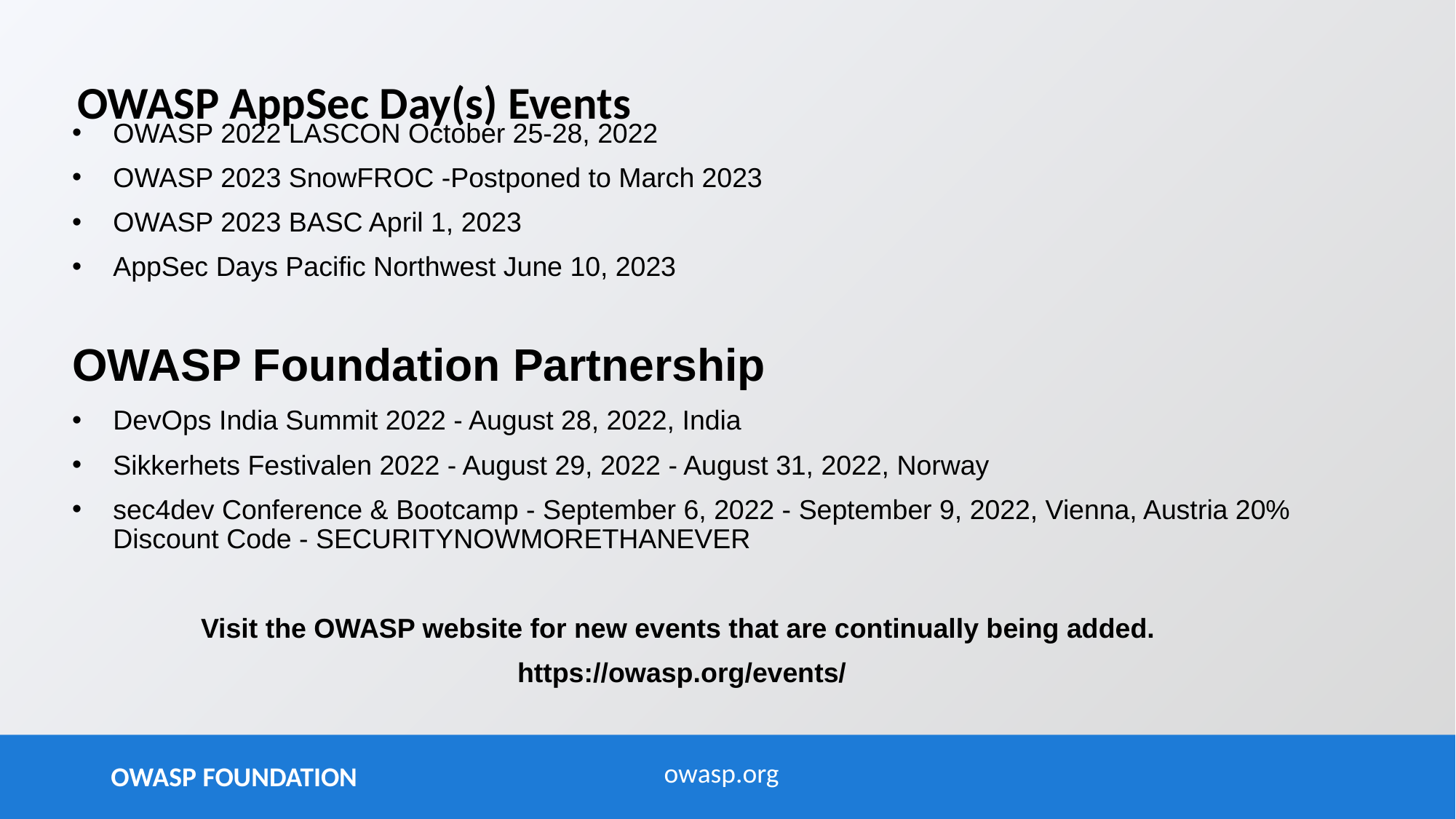

# OWASP AppSec Day(s) Events
OWASP 2022 LASCON October 25-28, 2022
OWASP 2023 SnowFROC -Postponed to March 2023
OWASP 2023 BASC April 1, 2023
AppSec Days Pacific Northwest June 10, 2023

OWASP Foundation Partnership
DevOps India Summit 2022 - August 28, 2022, India
Sikkerhets Festivalen 2022 - August 29, 2022 - August 31, 2022, Norway
sec4dev Conference & Bootcamp - September 6, 2022 - September 9, 2022, Vienna, Austria 20% Discount Code - SECURITYNOWMORETHANEVER

Visit the OWASP website for new events that are continually being added.
https://owasp.org/events/